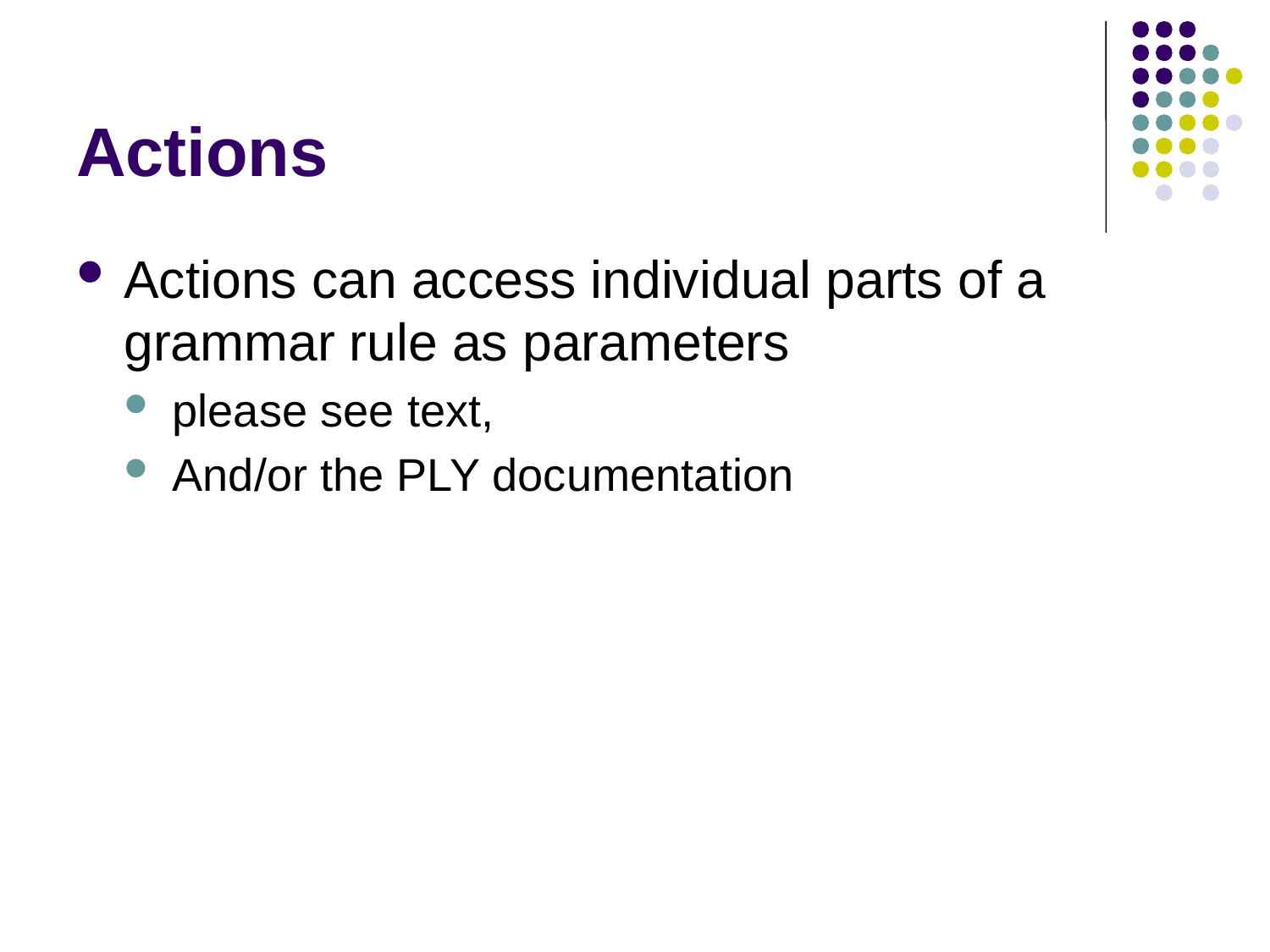

# Actions
Actions can access individual parts of a grammar rule as parameters
please see text,
And/or the PLY documentation